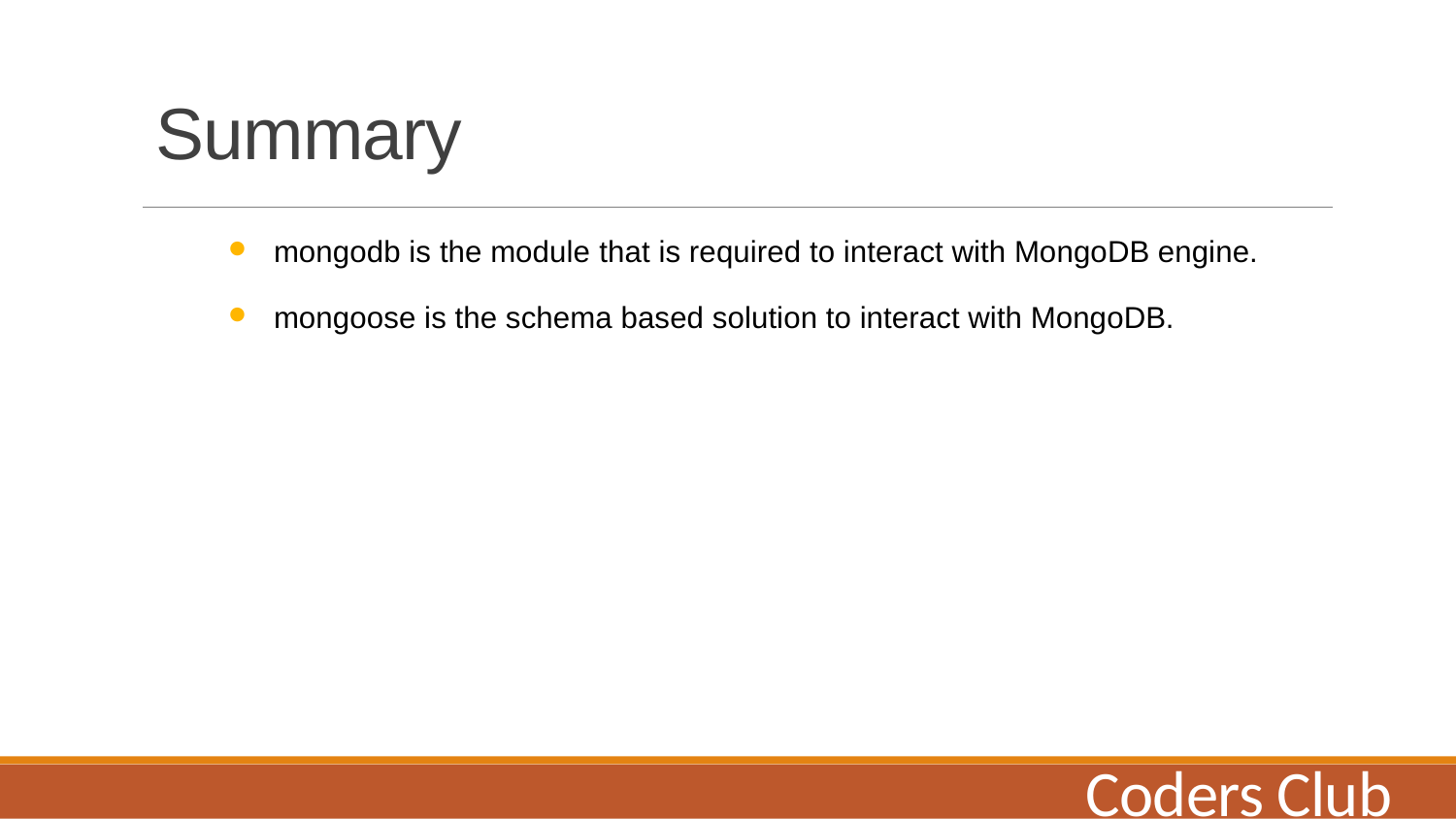

# Summary
mongodb is the module that is required to interact with MongoDB engine.
mongoose is the schema based solution to interact with MongoDB.

Coders Club